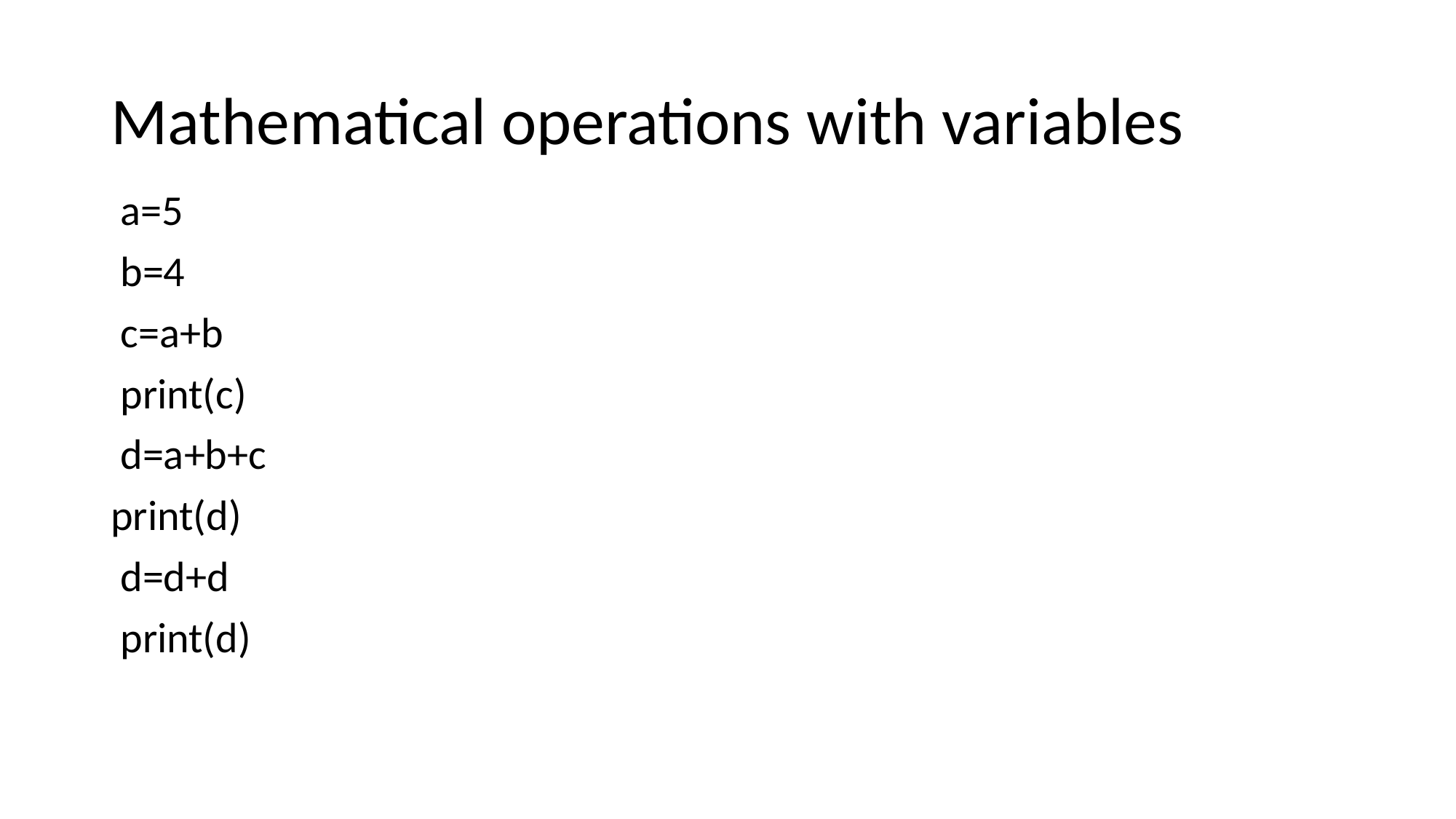

# Mathematical operations with variables
 a=5
 b=4
 c=a+b
 print(c)
 d=a+b+c
print(d)
 d=d+d
 print(d)